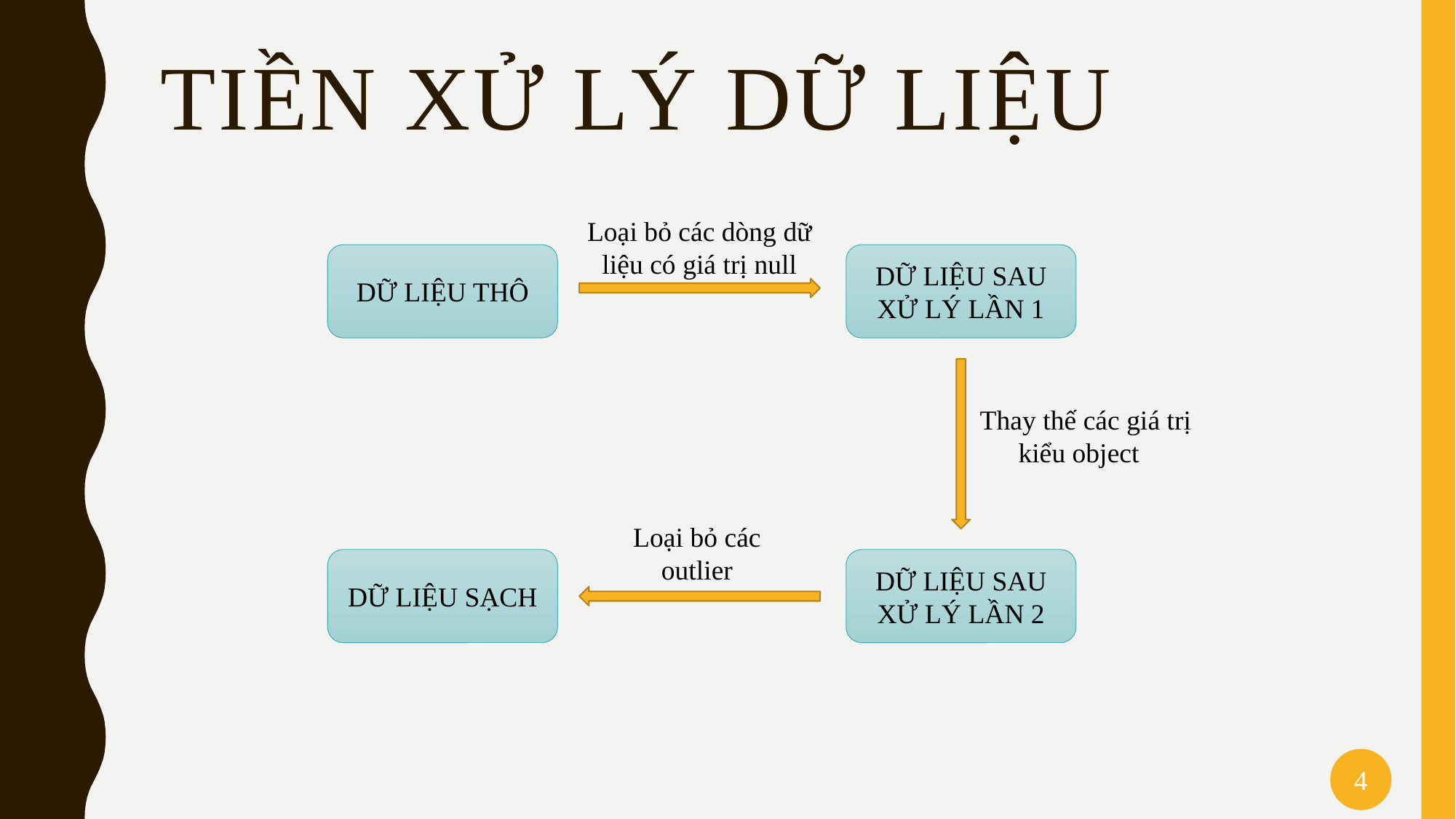

# TIỀN XỬ LÝ DỮ LIỆU
Loại bỏ các dòng dữ liệu có giá trị null
DỮ LIỆU THÔ
DỮ LIỆU SAU XỬ LÝ LẦN 1

Thay thế các giá trị kiểu object
Loại bỏ các outlier
DỮ LIỆU SẠCH
DỮ LIỆU SAU XỬ LÝ LẦN 2

4